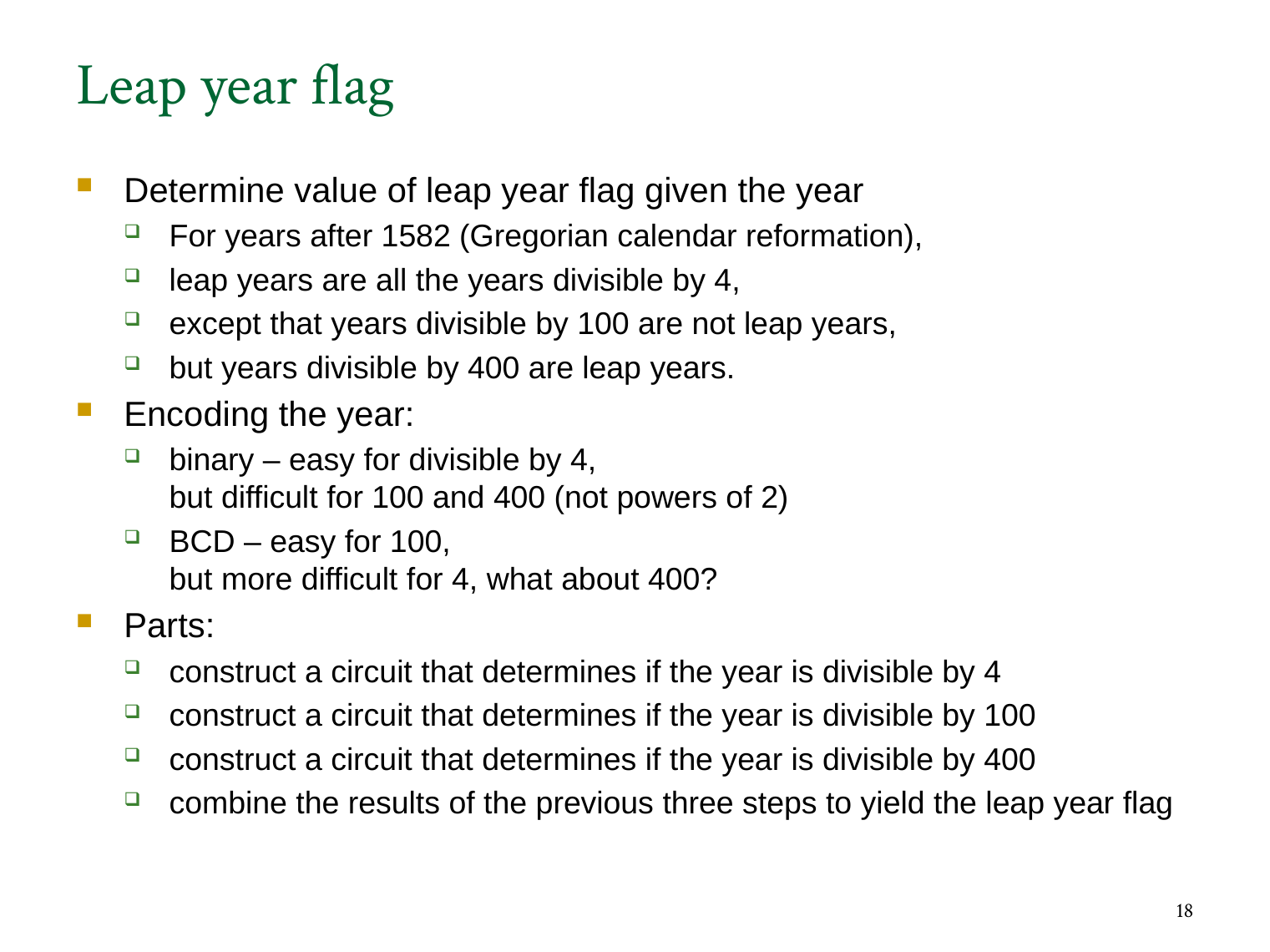

# Leap year flag
Determine value of leap year flag given the year
For years after 1582 (Gregorian calendar reformation),
leap years are all the years divisible by 4,
except that years divisible by 100 are not leap years,
but years divisible by 400 are leap years.
Encoding the year:
binary – easy for divisible by 4,
but difficult for 100 and 400 (not powers of 2)
BCD – easy for 100,
but more difficult for 4, what about 400?
Parts:
construct a circuit that determines if the year is divisible by 4
construct a circuit that determines if the year is divisible by 100
construct a circuit that determines if the year is divisible by 400
combine the results of the previous three steps to yield the leap year flag
18